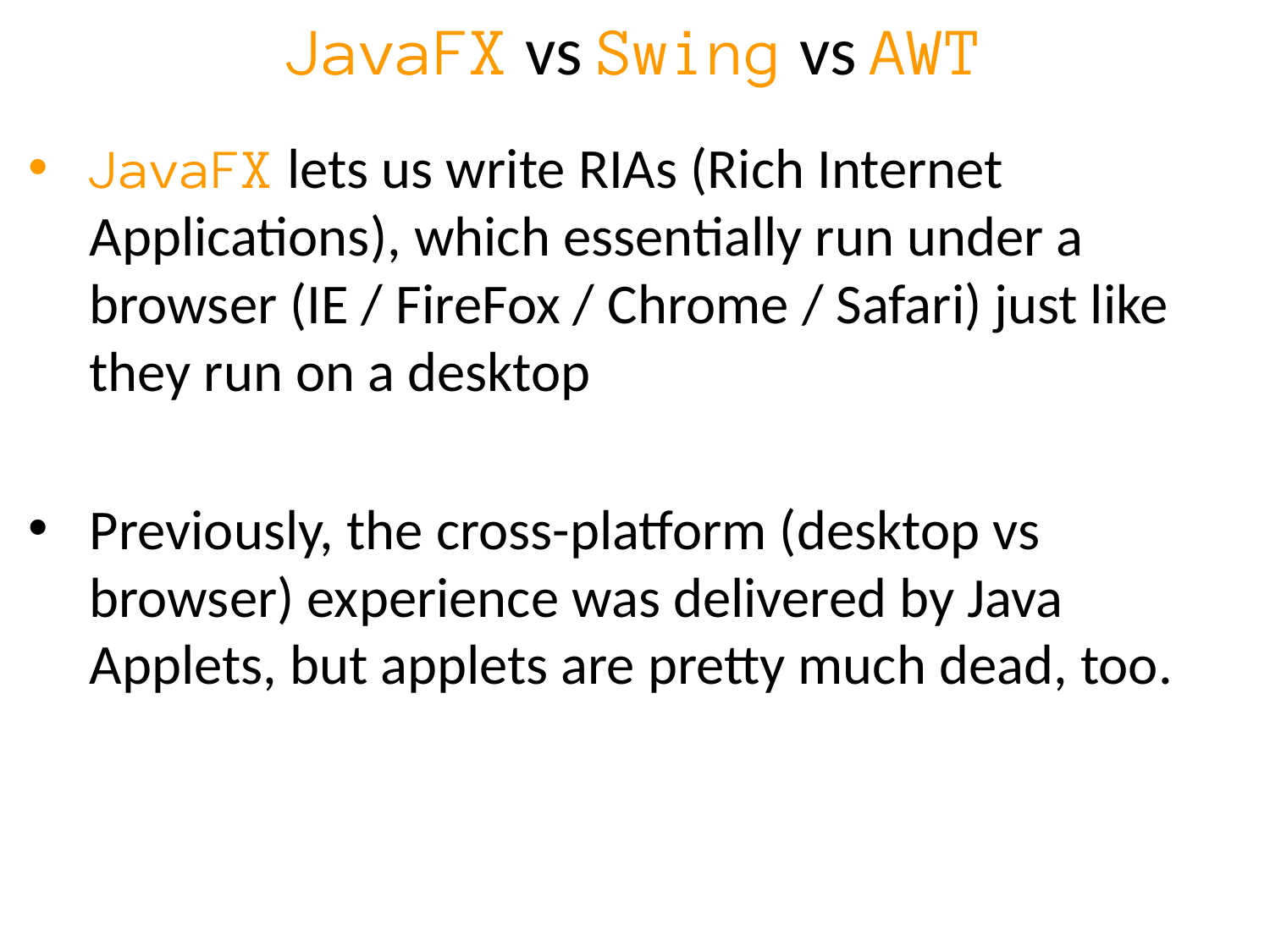

# JavaFX vs Swing vs AWT
JavaFX lets us write RIAs (Rich Internet Applications), which essentially run under a browser (IE / FireFox / Chrome / Safari) just like they run on a desktop

Previously, the cross-platform (desktop vs browser) experience was delivered by Java Applets, but applets are pretty much dead, too.